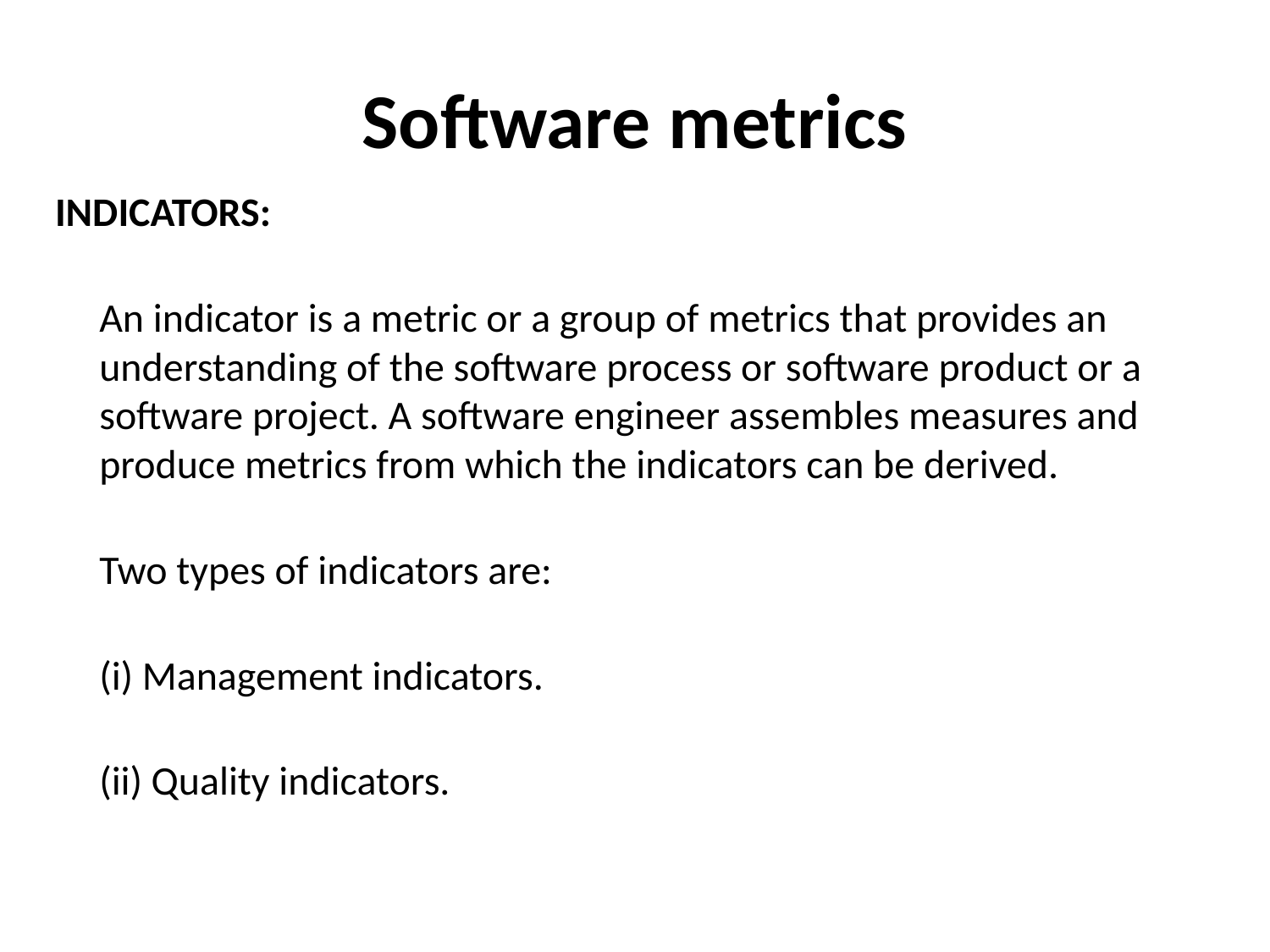

# Software metrics
INDICATORS:
An indicator is a metric or a group of metrics that provides an understanding of the software process or software product or a software project. A software engineer assembles measures and produce metrics from which the indicators can be derived.
Two types of indicators are:
	(i) Management indicators.
	(ii) Quality indicators.